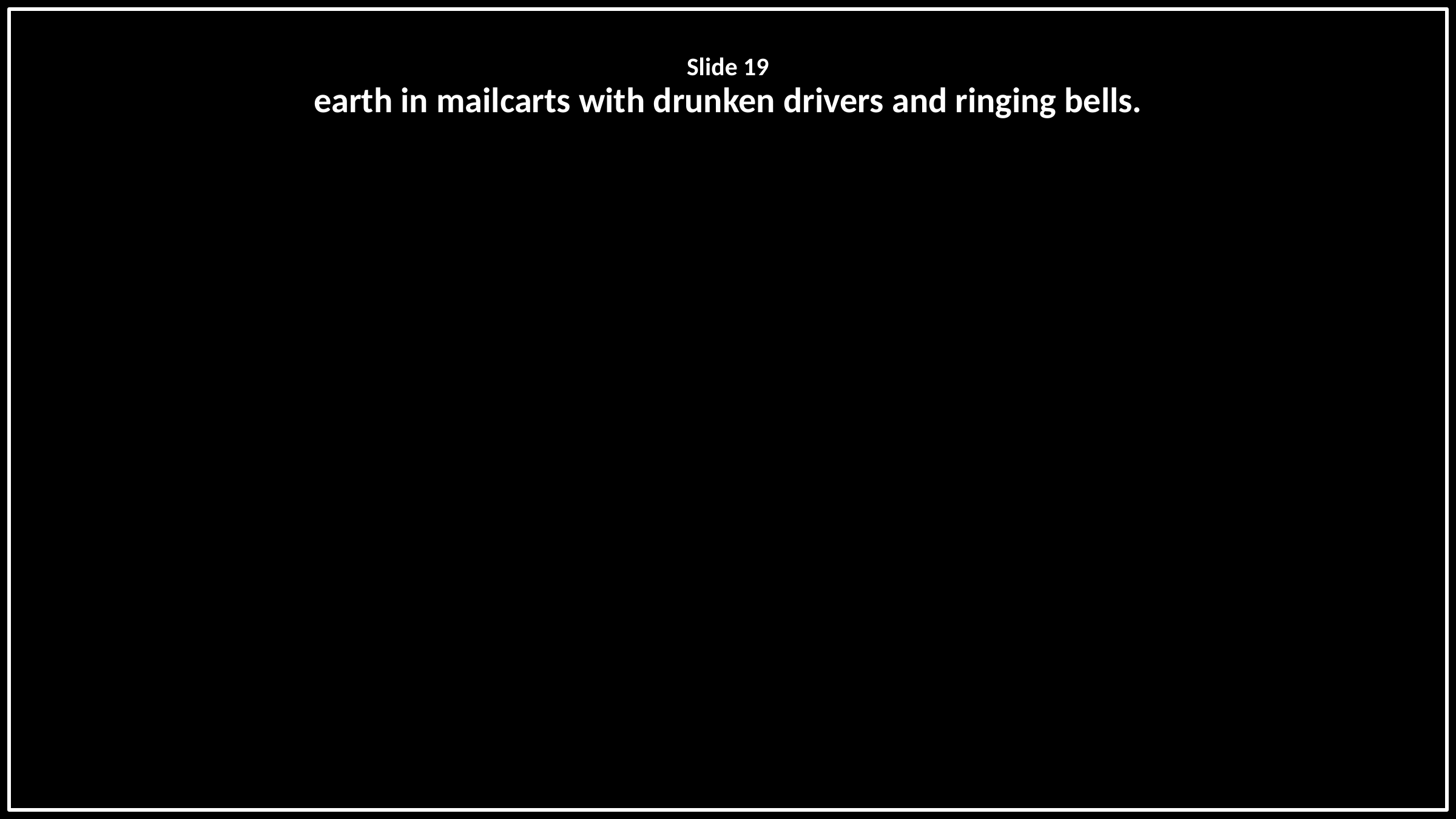

Slide 19

earth in mailcarts with drunken drivers and ringing bells.